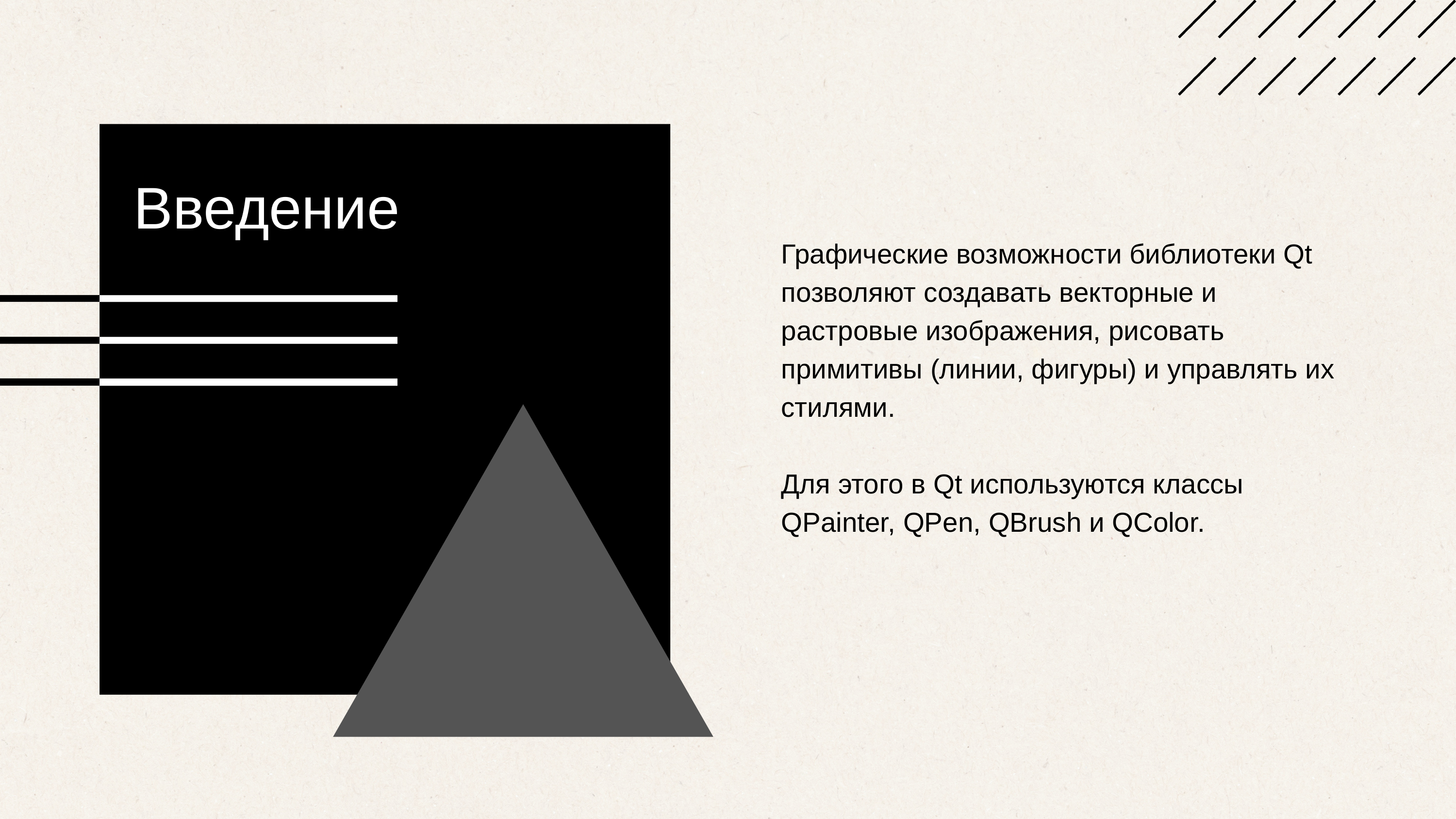

Введение
Графические возможности библиотеки Qt позволяют создавать векторные и растровые изображения, рисовать примитивы (линии, фигуры) и управлять их стилями.

Для этого в Qt используются классы QPainter, QPen, QBrush и QColor.